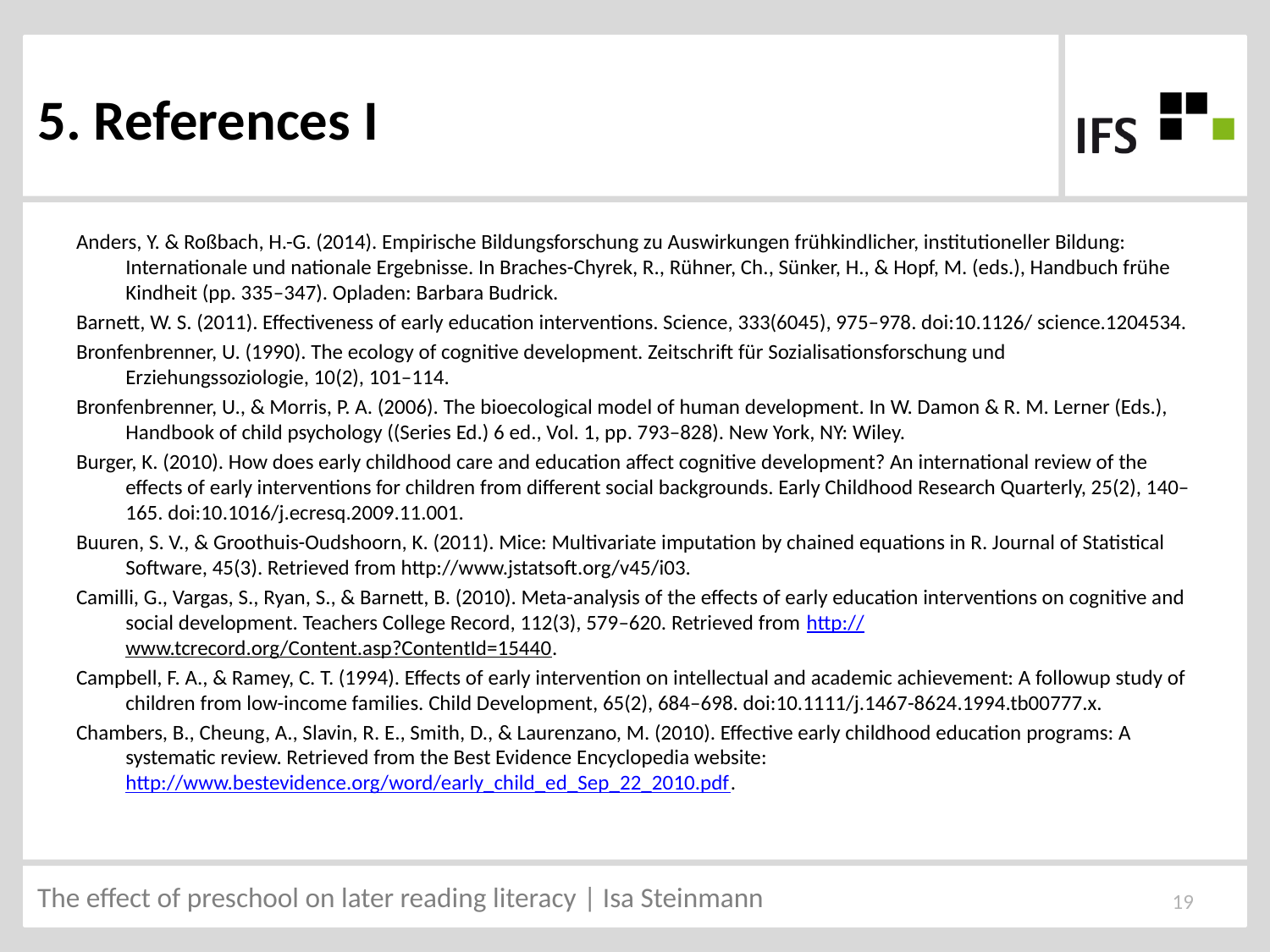

# 5. References I
Anders, Y. & Roßbach, H.-G. (2014). Empirische Bildungsforschung zu Auswirkungen frühkindlicher, institutioneller Bildung: Internationale und nationale Ergebnisse. In Braches-Chyrek, R., Rühner, Ch., Sünker, H., & Hopf, M. (eds.), Handbuch frühe Kindheit (pp. 335–347). Opladen: Barbara Budrick.
Barnett, W. S. (2011). Effectiveness of early education interventions. Science, 333(6045), 975–978. doi:10.1126/ science.1204534.
Bronfenbrenner, U. (1990). The ecology of cognitive development. Zeitschrift für Sozialisationsforschung und Erziehungssoziologie, 10(2), 101–114.
Bronfenbrenner, U., & Morris, P. A. (2006). The bioecological model of human development. In W. Damon & R. M. Lerner (Eds.), Handbook of child psychology ((Series Ed.) 6 ed., Vol. 1, pp. 793–828). New York, NY: Wiley.
Burger, K. (2010). How does early childhood care and education affect cognitive development? An international review of the effects of early interventions for children from different social backgrounds. Early Childhood Research Quarterly, 25(2), 140–165. doi:10.1016/j.ecresq.2009.11.001.
Buuren, S. V., & Groothuis-Oudshoorn, K. (2011). Mice: Multivariate imputation by chained equations in R. Journal of Statistical Software, 45(3). Retrieved from http://www.jstatsoft.org/v45/i03.
Camilli, G., Vargas, S., Ryan, S., & Barnett, B. (2010). Meta-analysis of the effects of early education interventions on cognitive and social development. Teachers College Record, 112(3), 579–620. Retrieved from http://www.tcrecord.org/Content.asp?ContentId=15440.
Campbell, F. A., & Ramey, C. T. (1994). Effects of early intervention on intellectual and academic achievement: A followup study of children from low-income families. Child Development, 65(2), 684–698. doi:10.1111/j.1467-8624.1994.tb00777.x.
Chambers, B., Cheung, A., Slavin, R. E., Smith, D., & Laurenzano, M. (2010). Effective early childhood education programs: A systematic review. Retrieved from the Best Evidence Encyclopedia website: http://www.bestevidence.org/word/early_child_ed_Sep_22_2010.pdf.
19